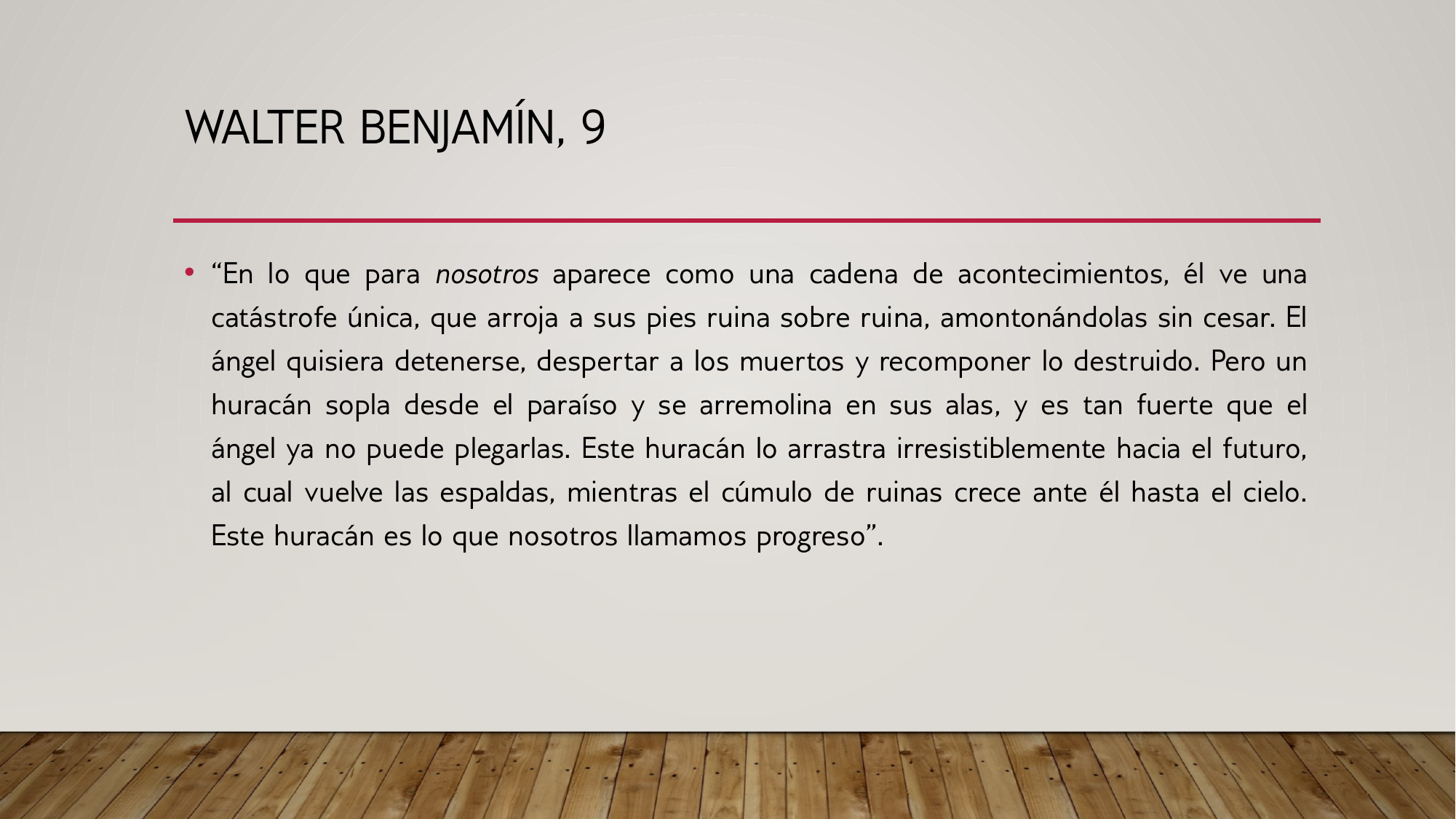

# Walter benjamín, 9
“En lo que para nosotros aparece como una cadena de acontecimientos, él ve una catástrofe única, que arroja a sus pies ruina sobre ruina, amontonándolas sin cesar. El ángel quisiera detenerse, despertar a los muertos y recomponer lo destruido. Pero un huracán sopla desde el paraíso y se arremolina en sus alas, y es tan fuerte que el ángel ya no puede plegarlas. Este huracán lo arrastra irresistiblemente hacia el futuro, al cual vuelve las espaldas, mientras el cúmulo de ruinas crece ante él hasta el cielo. Este huracán es lo que nosotros llamamos progreso”.